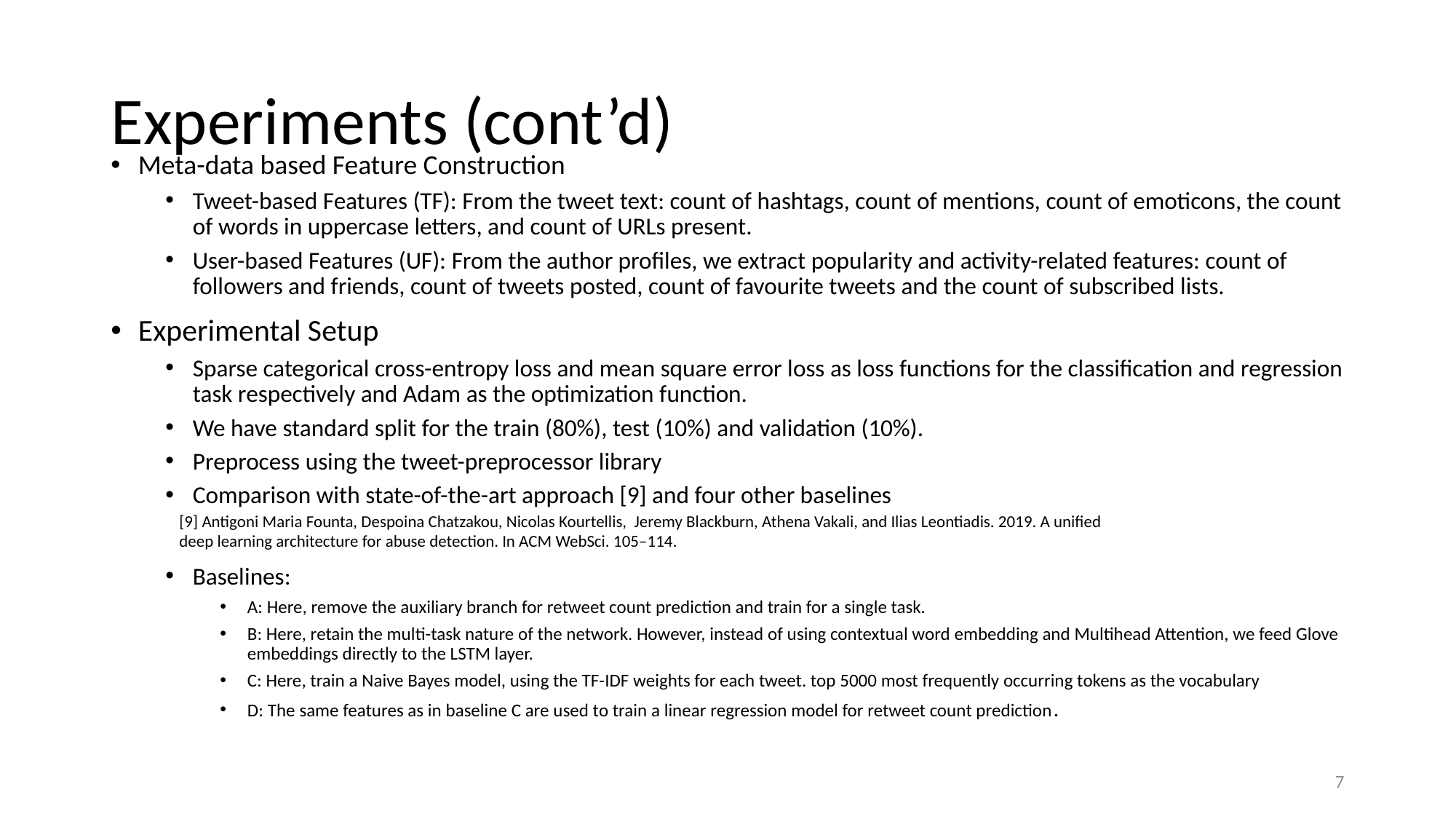

# Experiments (cont’d)
Meta-data based Feature Construction
Tweet-based Features (TF): From the tweet text: count of hashtags, count of mentions, count of emoticons, the count of words in uppercase letters, and count of URLs present.
User-based Features (UF): From the author profiles, we extract popularity and activity-related features: count of followers and friends, count of tweets posted, count of favourite tweets and the count of subscribed lists.
Experimental Setup
Sparse categorical cross-entropy loss and mean square error loss as loss functions for the classification and regression task respectively and Adam as the optimization function.
We have standard split for the train (80%), test (10%) and validation (10%).
Preprocess using the tweet-preprocessor library
Comparison with state-of-the-art approach [9] and four other baselines

Baselines:
A: Here, remove the auxiliary branch for retweet count prediction and train for a single task.
B: Here, retain the multi-task nature of the network. However, instead of using contextual word embedding and Multihead Attention, we feed Glove embeddings directly to the LSTM layer.
C: Here, train a Naive Bayes model, using the TF-IDF weights for each tweet. top 5000 most frequently occurring tokens as the vocabulary
D: The same features as in baseline C are used to train a linear regression model for retweet count prediction.

[9] Antigoni Maria Founta, Despoina Chatzakou, Nicolas Kourtellis,  Jeremy Blackburn, Athena Vakali, and Ilias Leontiadis. 2019. A unified deep learning architecture for abuse detection. In ACM WebSci. 105–114.

7